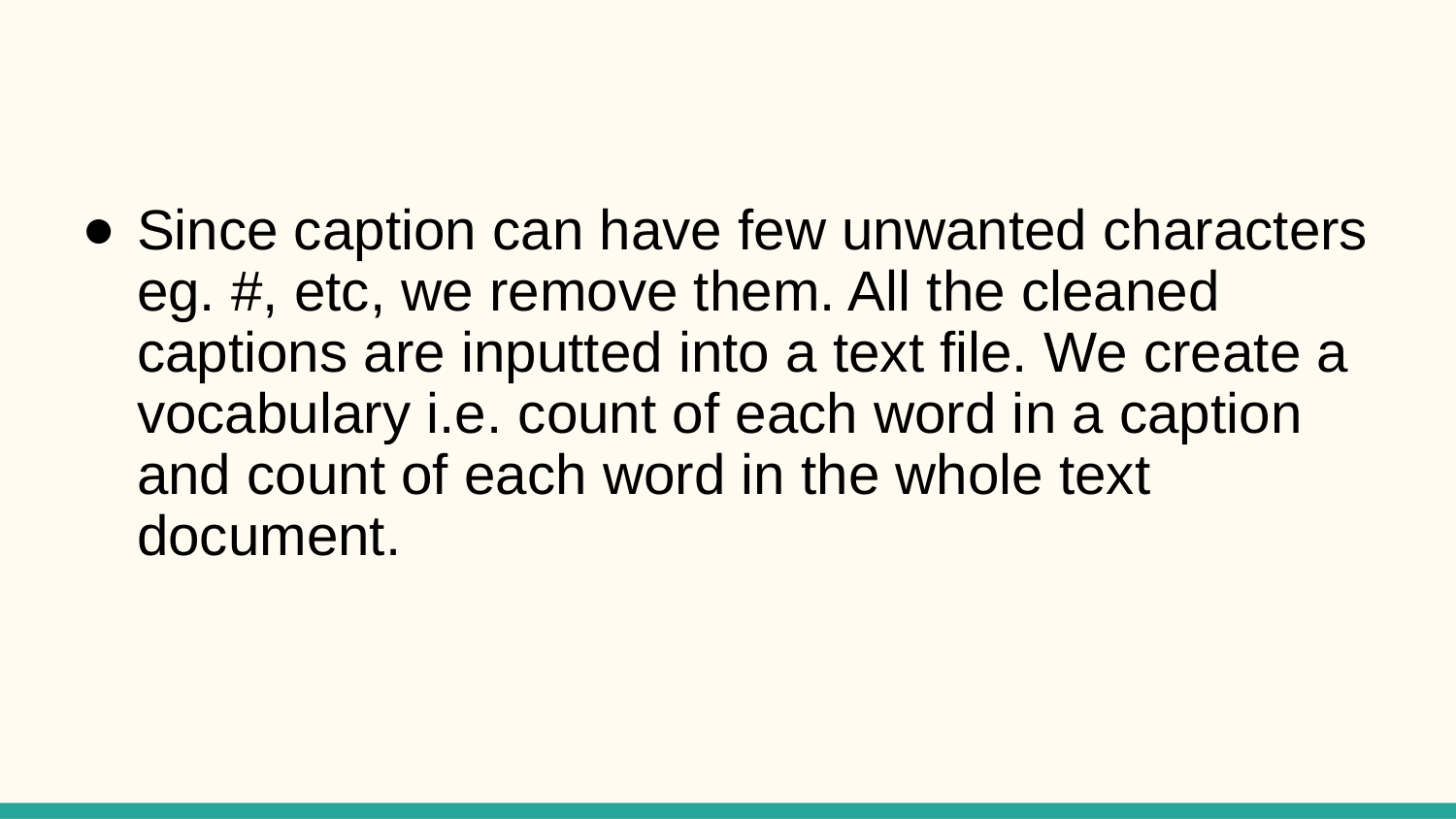

Since caption can have few unwanted characters eg. #, etc, we remove them. All the cleaned captions are inputted into a text file. We create a vocabulary i.e. count of each word in a caption and count of each word in the whole text document.